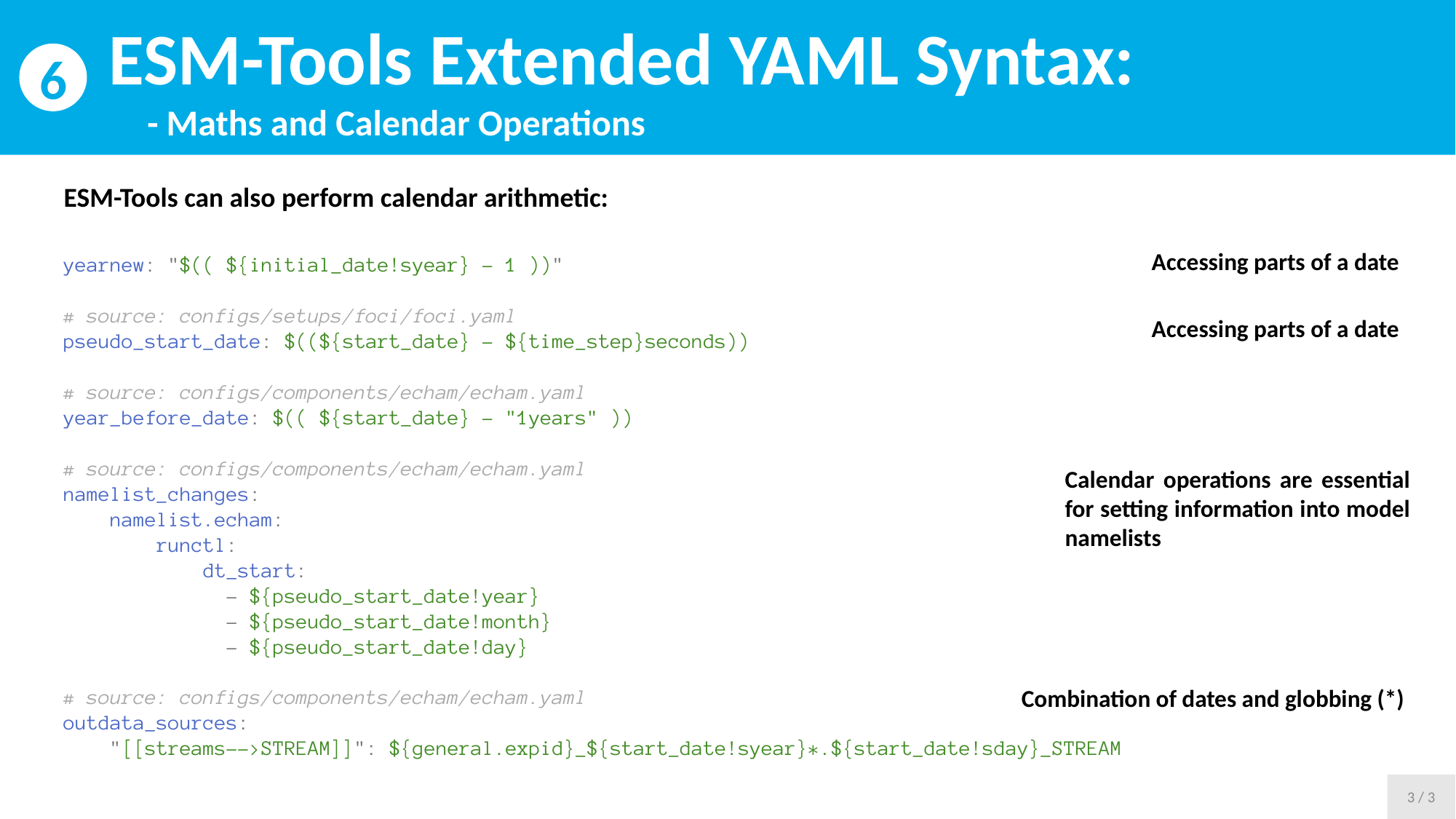

ESM-Tools Extended YAML Syntax:
          - Maths and Calendar Operations
6
ESM-Tools can also perform calendar arithmetic:
Accessing parts of a date
yearnew: "$(( ${initial_date!syear} - 1 ))"
# source: configs/setups/foci/foci.yaml
pseudo_start_date: $((${start_date} - ${time_step}seconds))
# source: configs/components/echam/echam.yaml
year_before_date: $(( ${start_date} - "1years" ))
# source: configs/components/echam/echam.yaml
namelist_changes:
    namelist.echam:
        runctl:
            dt_start:
              - ${pseudo_start_date!year}
              - ${pseudo_start_date!month}
              - ${pseudo_start_date!day}
# source: configs/components/echam/echam.yaml
outdata_sources:
    "[[streams-->STREAM]]": ${general.expid}_${start_date!syear}*.${start_date!sday}_STREAM
Accessing parts of a date
Calendar operations are essential for setting information into model namelists
Combination of dates and globbing (*)
3 / 3